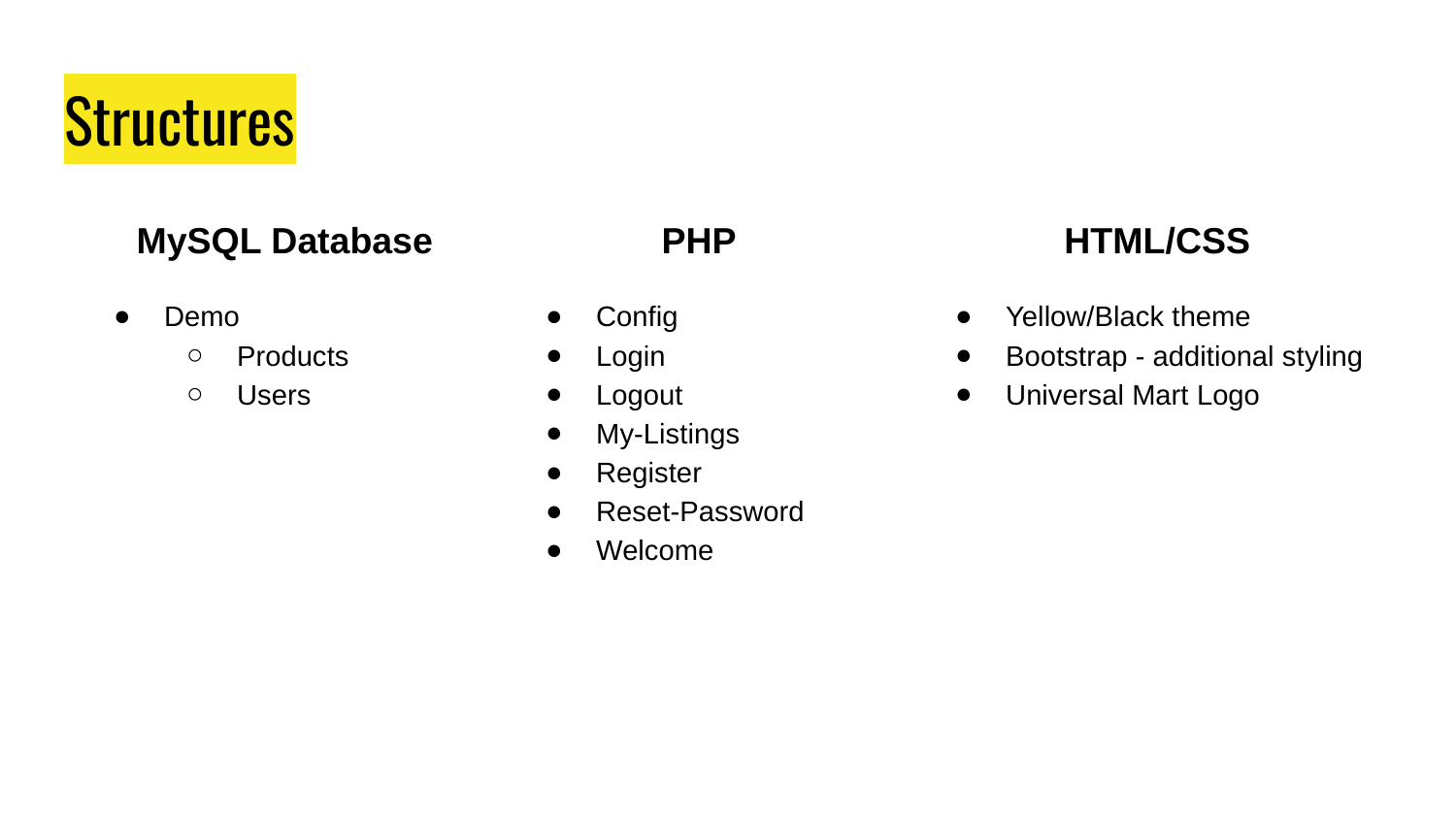

# Structures
MySQL Database
Demo
Products
Users
PHP
Config
Login
Logout
My-Listings
Register
Reset-Password
Welcome
HTML/CSS
Yellow/Black theme
Bootstrap - additional styling
Universal Mart Logo